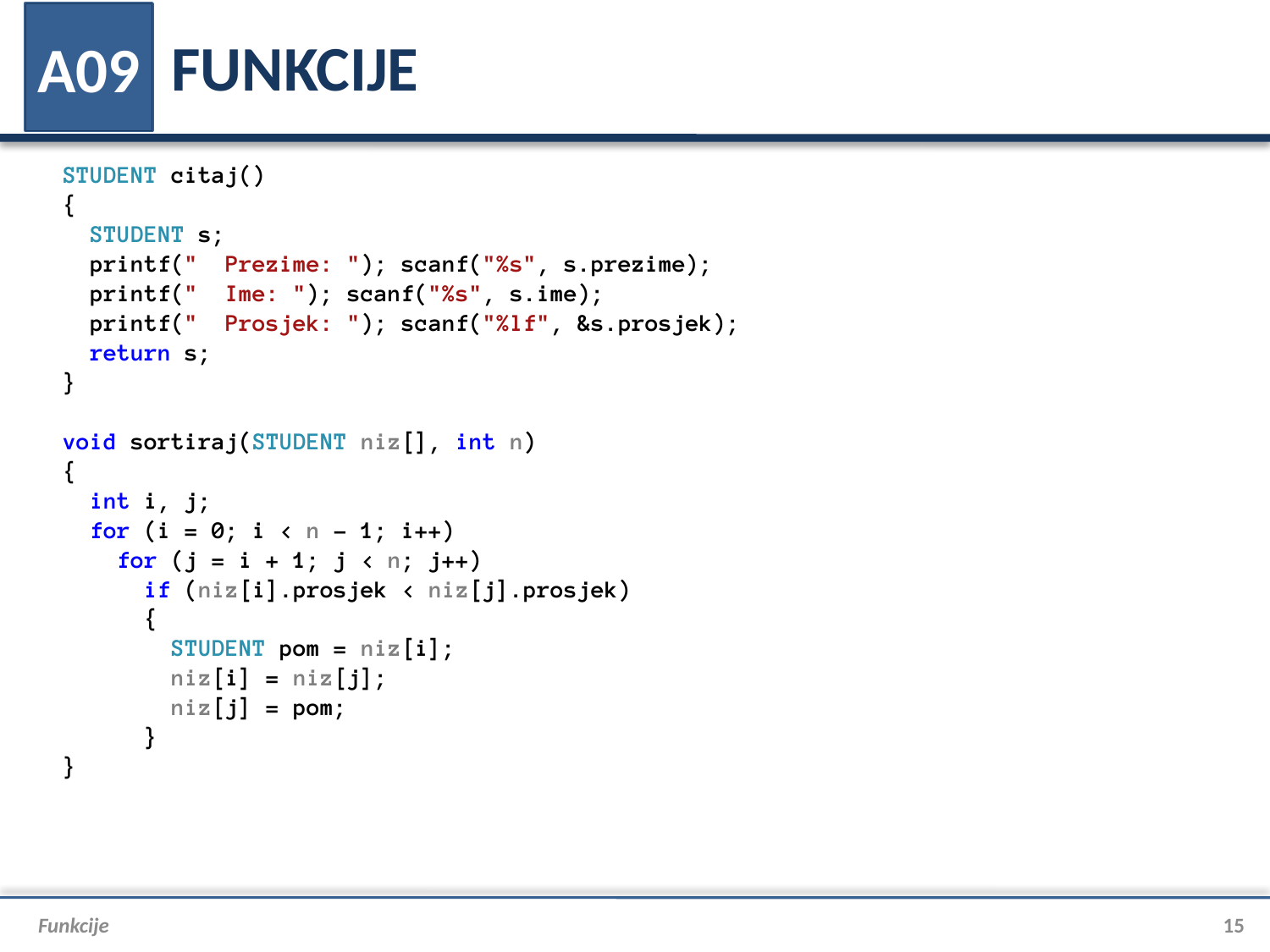

# FUNKCIJE
A09
STUDENT citaj()
{
  STUDENT s;
  printf("  Prezime: "); scanf("%s", s.prezime);
  printf("  Ime: "); scanf("%s", s.ime);
  printf("  Prosjek: "); scanf("%lf", &s.prosjek);
  return s;
}

void sortiraj(STUDENT niz[], int n)
{
  int i, j;
  for (i = 0; i < n - 1; i++)
    for (j = i + 1; j < n; j++)
      if (niz[i].prosjek < niz[j].prosjek)
      {
        STUDENT pom = niz[i];
        niz[i] = niz[j];
        niz[j] = pom;
      }
}
Funkcije
15